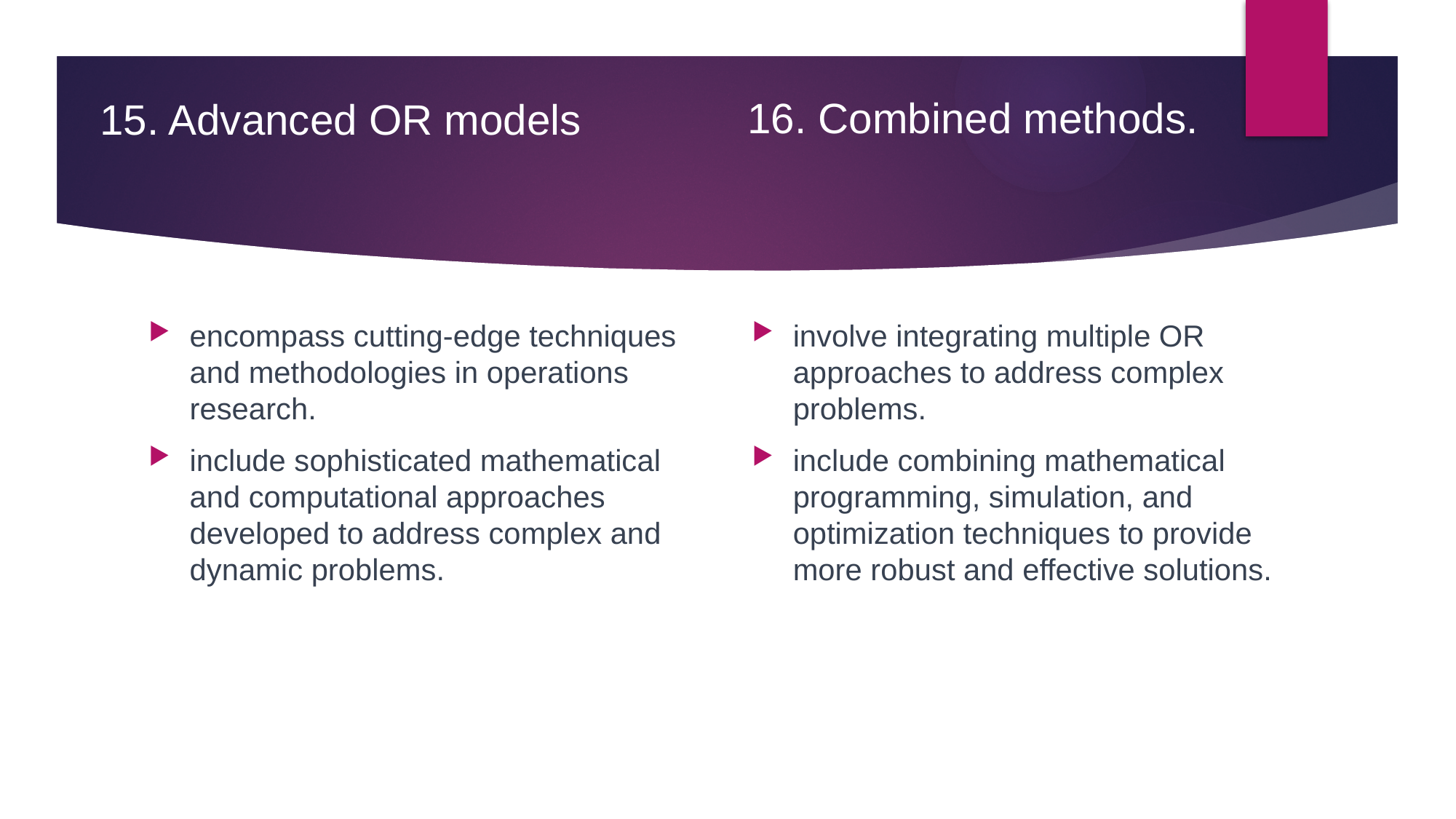

# 16. Combined methods.
15. Advanced OR models
encompass cutting-edge techniques and methodologies in operations research.
include sophisticated mathematical and computational approaches developed to address complex and dynamic problems.
involve integrating multiple OR approaches to address complex problems.
include combining mathematical programming, simulation, and optimization techniques to provide more robust and effective solutions.